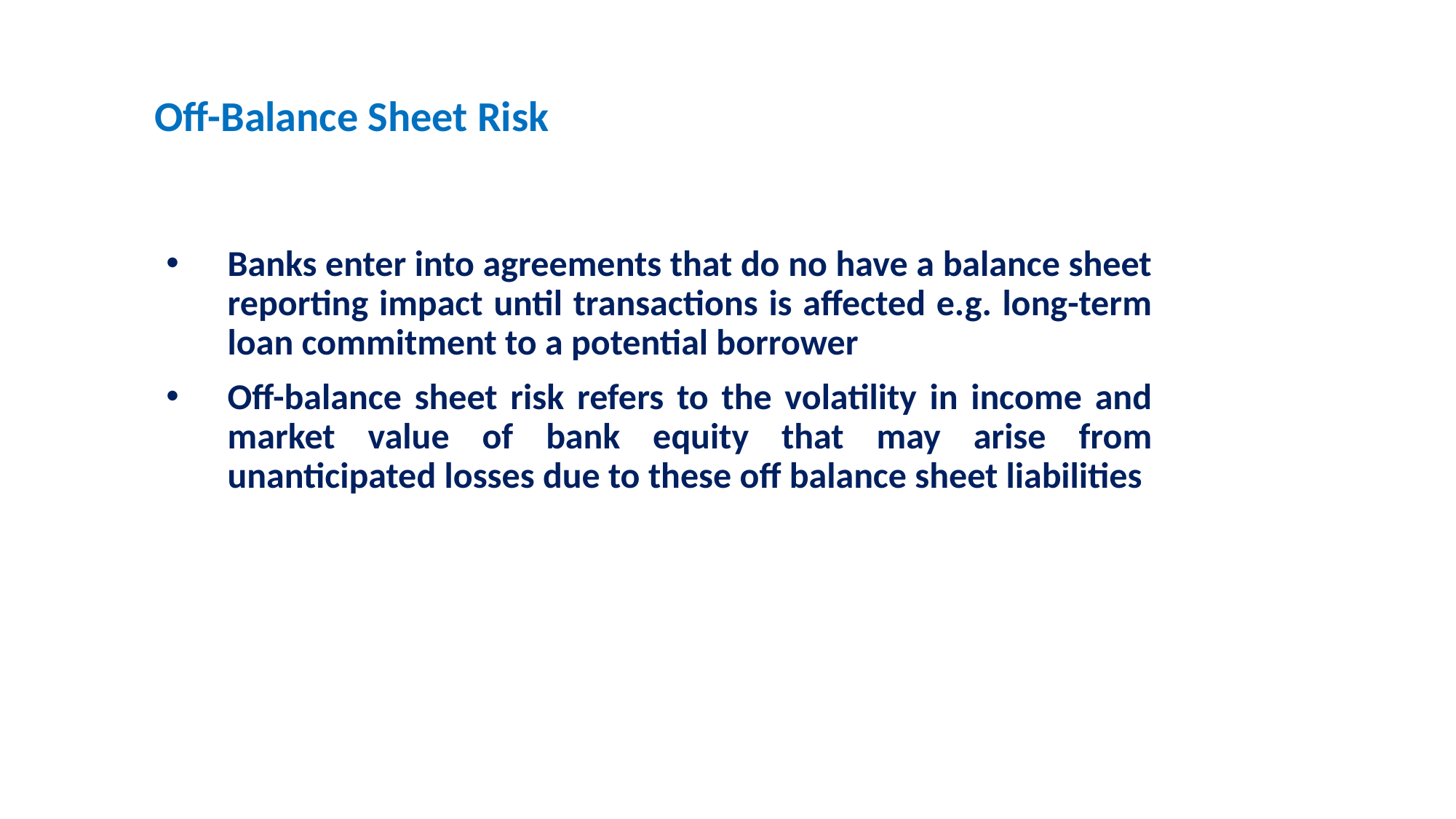

Off-Balance Sheet Risk

Banks enter into agreements that do no have a balance sheet reporting impact until transactions is affected e.g. long-term loan commitment to a potential borrower
Off-balance sheet risk refers to the volatility in income and market value of bank equity that may arise from unanticipated losses due to these off balance sheet liabilities